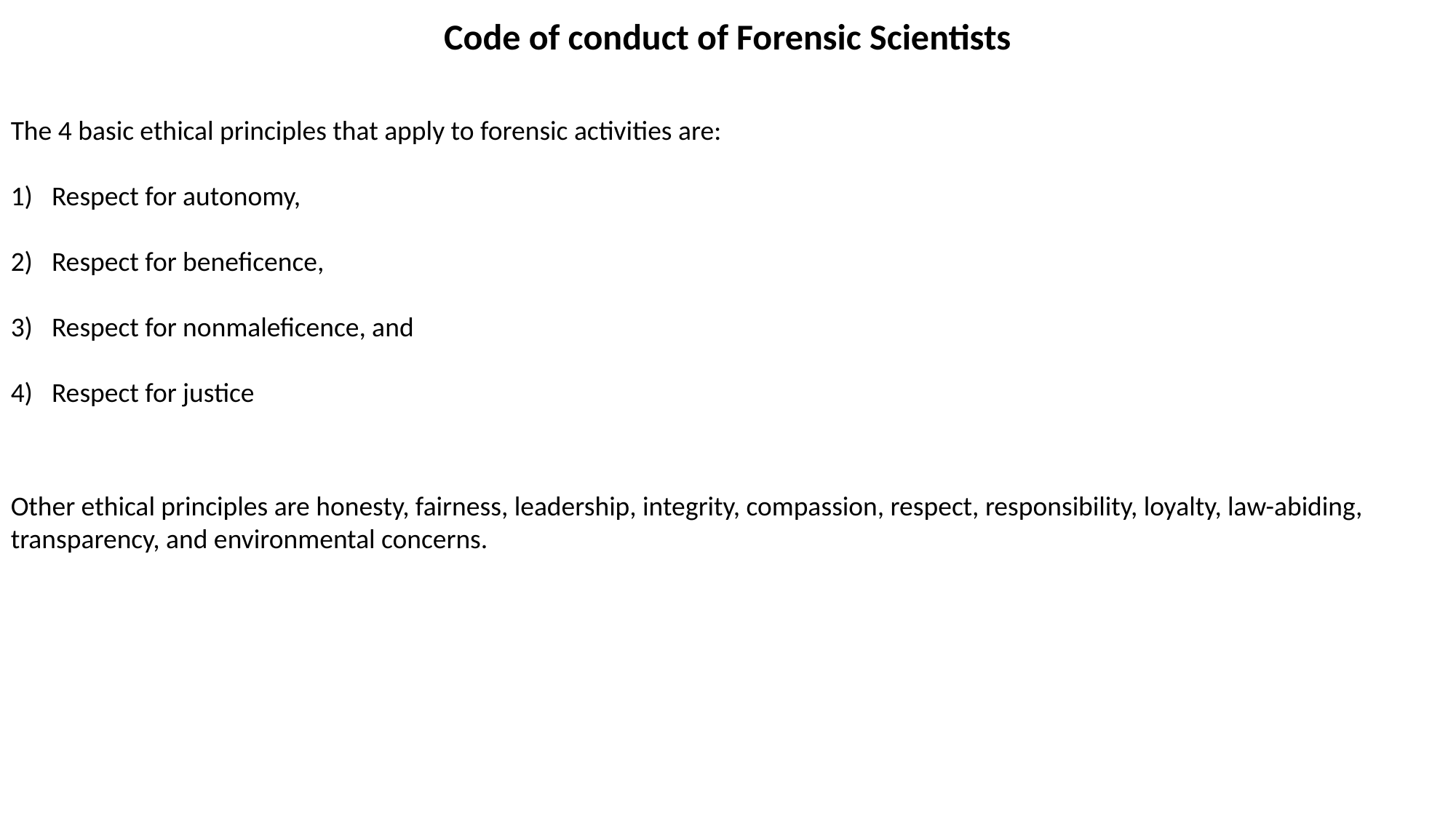

Code of conduct of Forensic Scientists
The 4 basic ethical principles that apply to forensic activities are:

Respect for autonomy,

Respect for beneficence,

Respect for nonmaleficence, and

Respect for justice
Other ethical principles are honesty, fairness, leadership, integrity, compassion, respect, responsibility, loyalty, law-abiding, transparency, and environmental concerns.